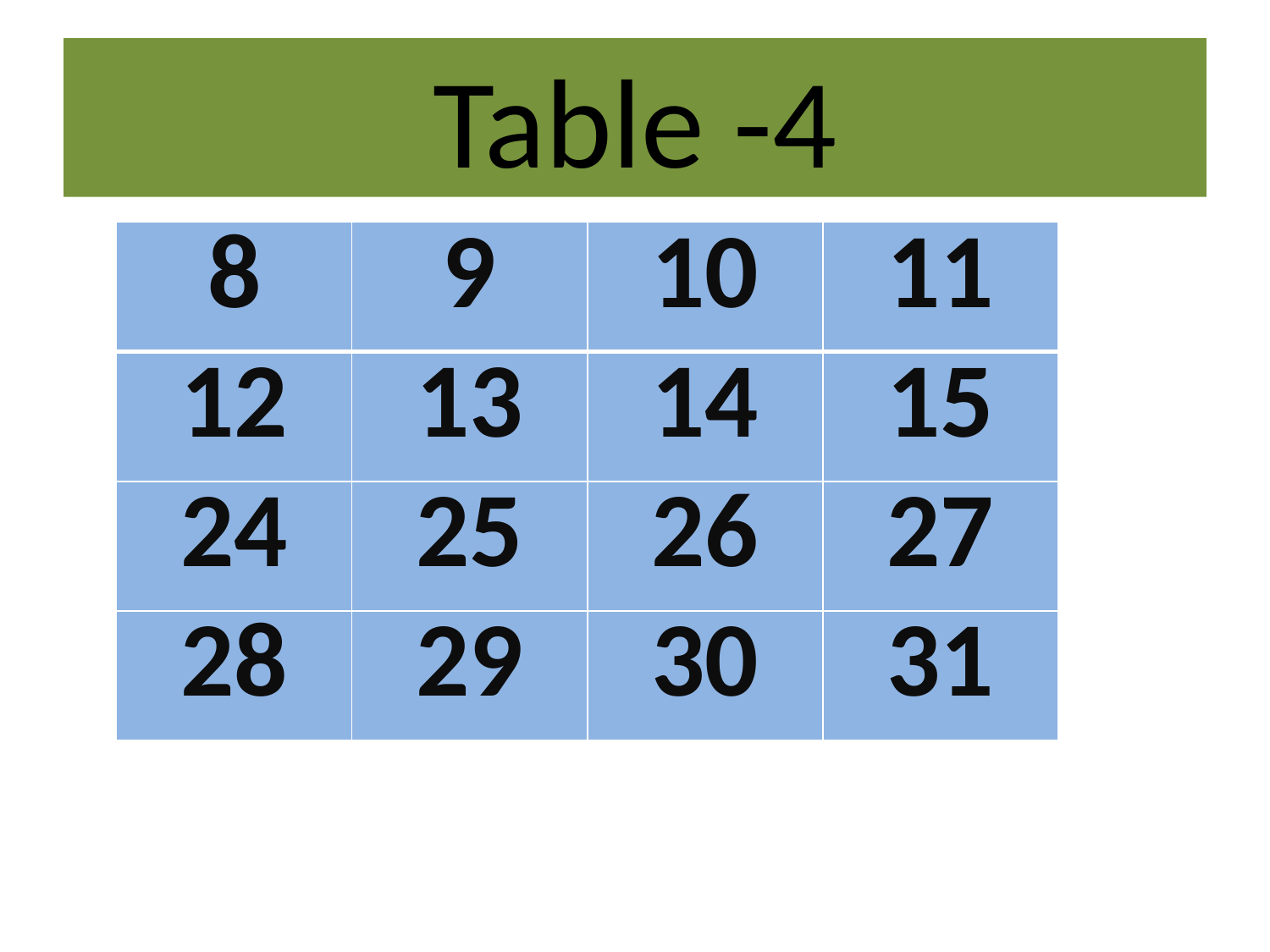

# Table -4
| 8 | 9 | 10 | 11 |
| --- | --- | --- | --- |
| 12 | 13 | 14 | 15 |
| 24 | 25 | 26 | 27 |
| 28 | 29 | 30 | 31 |